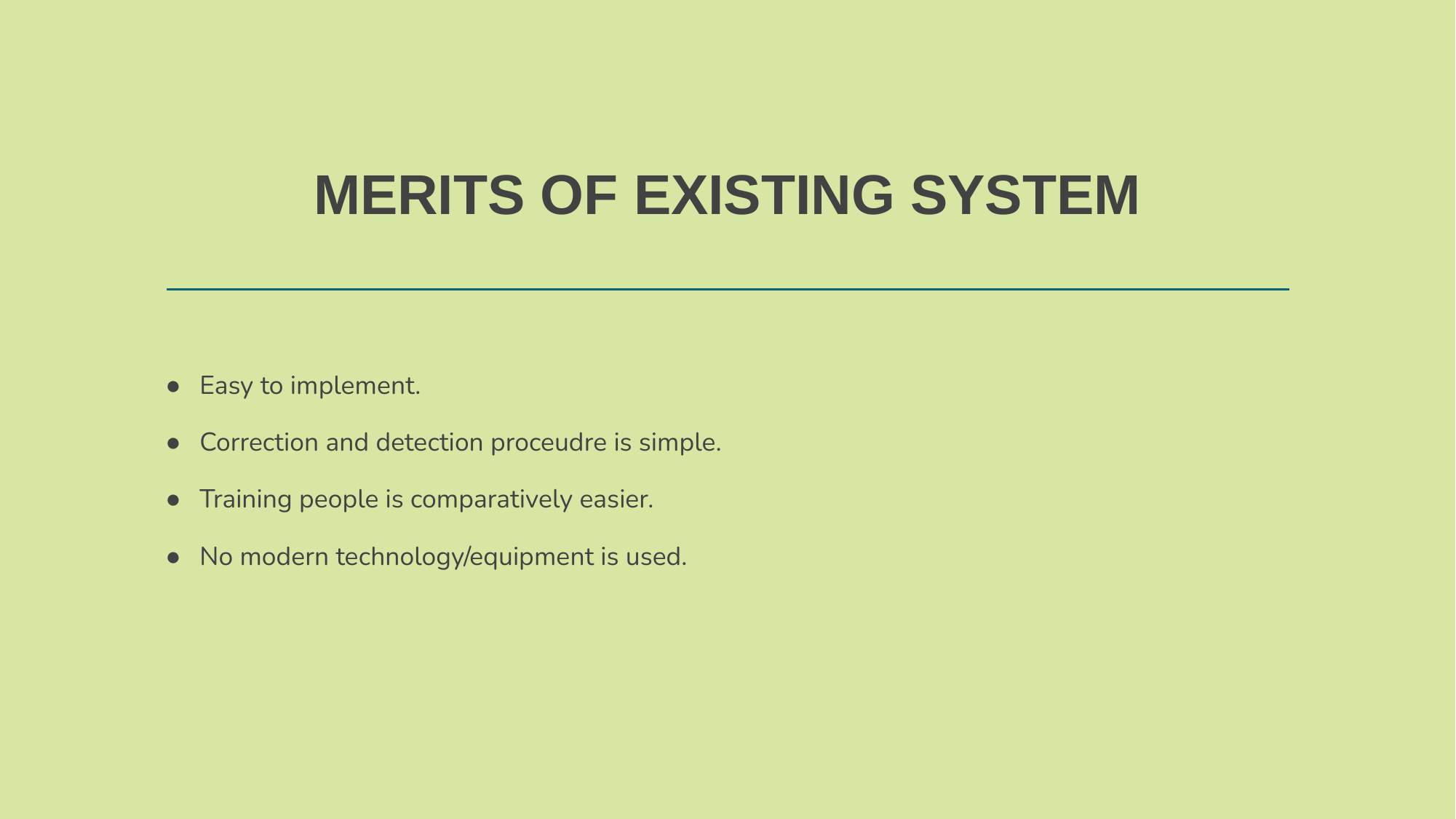

# MERITS OF EXISTING SYSTEM

Easy to implement.
Correction and detection proceudre is simple.
Training people is comparatively easier.
No modern technology/equipment is used.